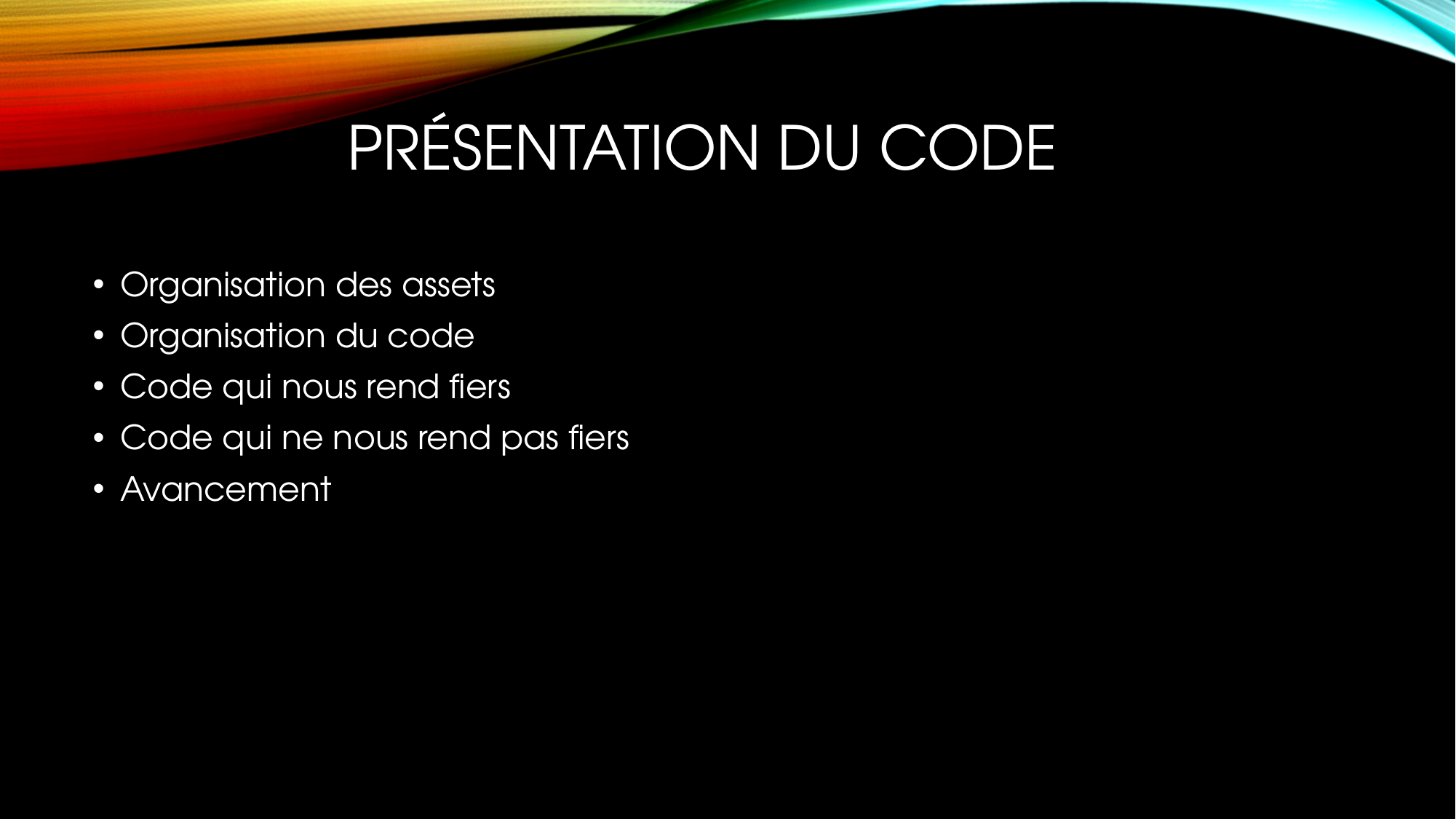

# Présentation Du code
Organisation des assets
Organisation du code
Code qui nous rend fiers
Code qui ne nous rend pas fiers
Avancement